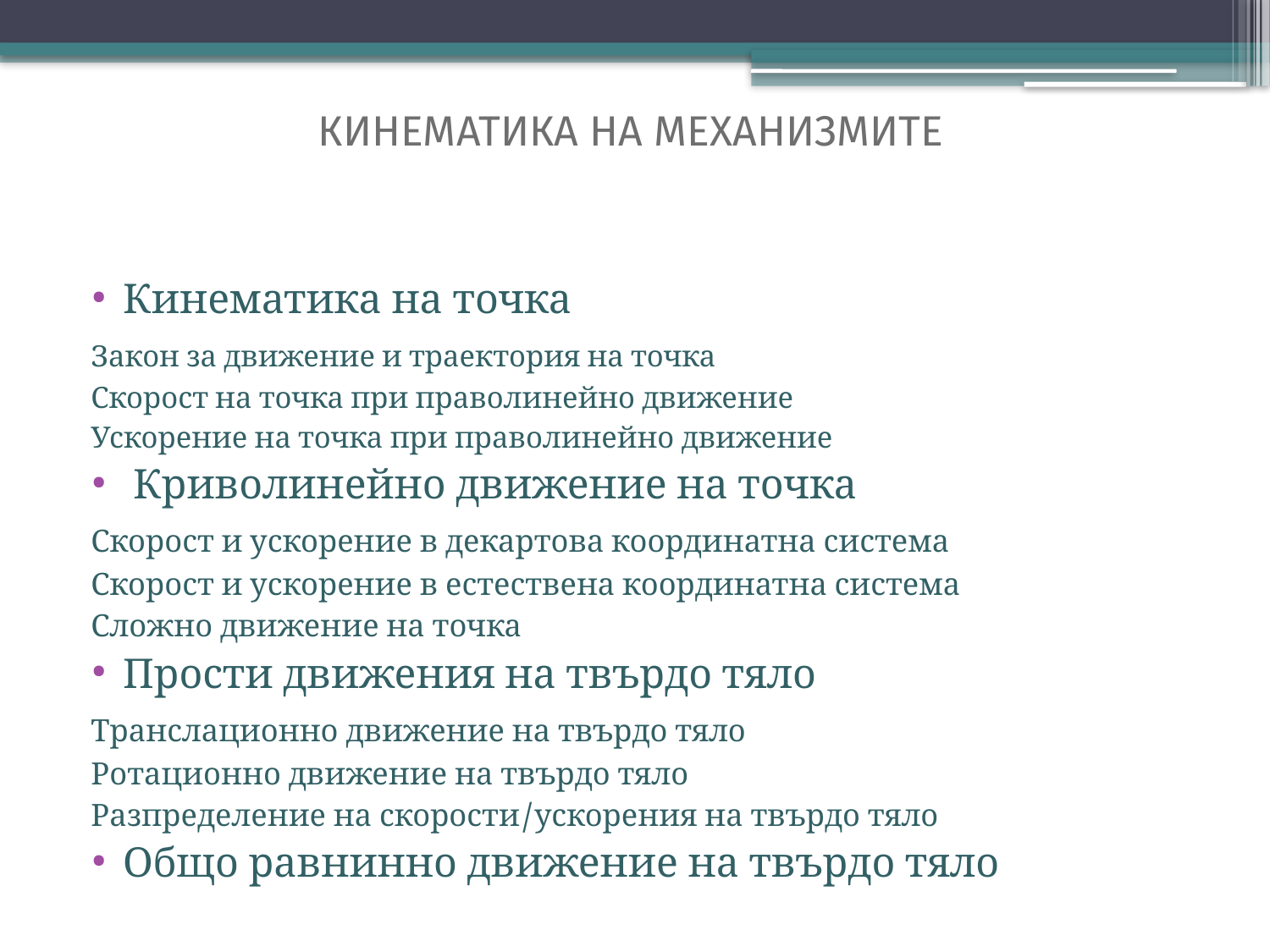

# КИНЕМАТИКА НА МЕХАНИЗМИТЕ
Кинематика на точка
	Закон за движение и траектория на точка
	Скорост на точка при праволинейно движение
	Ускорение на точка при праволинейно движение
 Криволинейно движение на точка
	Скорост и ускорение в декартова координатна система
	Скорост и ускорение в естествена координатна система
	Сложно движение на точка
Прости движения на твърдо тяло
	Транслационно движение на твърдо тяло
	Ротационно движение на твърдо тяло
	Разпределение на скорости/ускорения на твърдо тяло
Общо равнинно движение на твърдо тяло